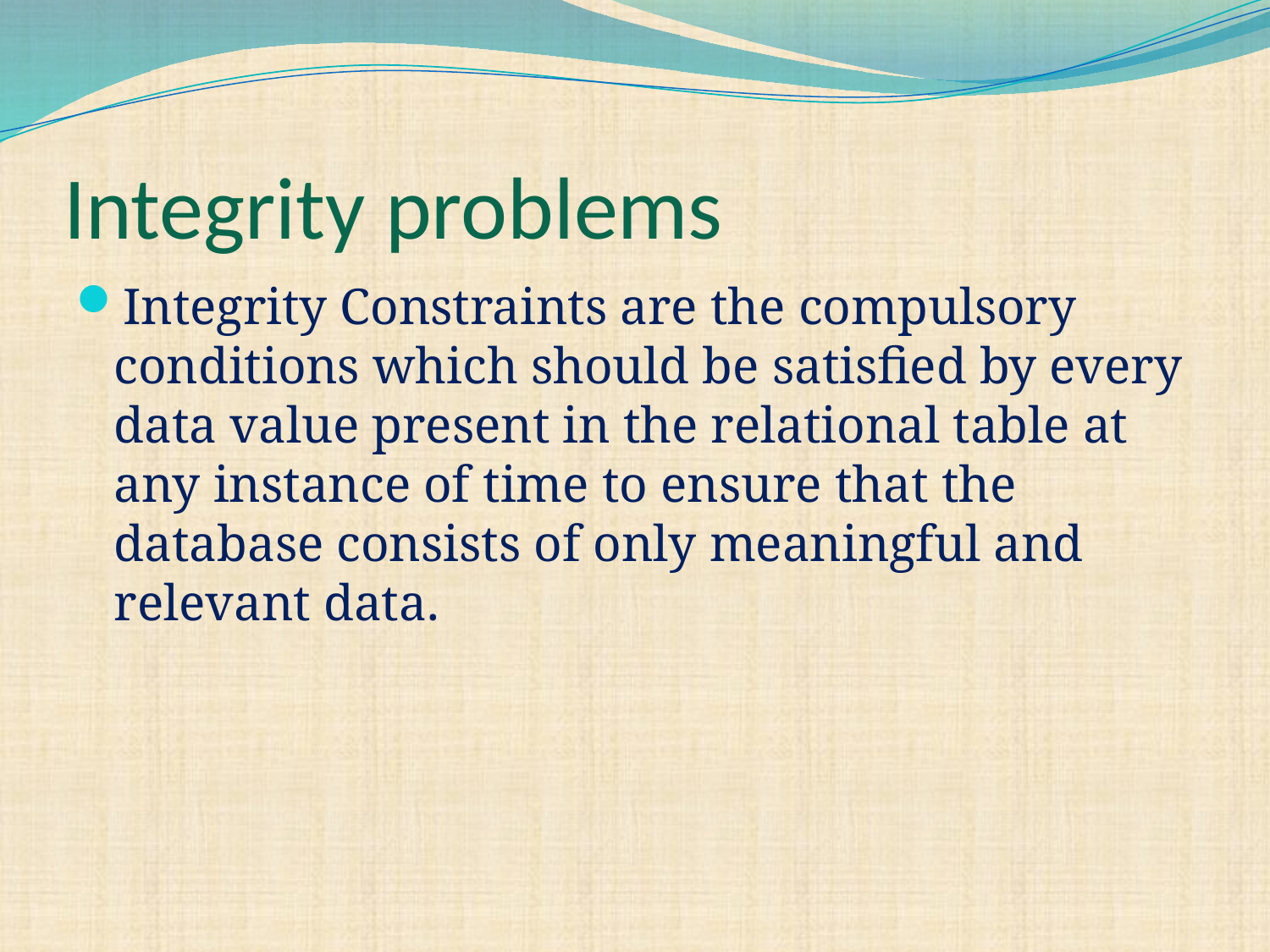

# Integrity problems
Integrity Constraints are the compulsory  conditions which should be satisfied by every data value present in the relational table at any instance of time to ensure that the database consists of only meaningful and relevant data.